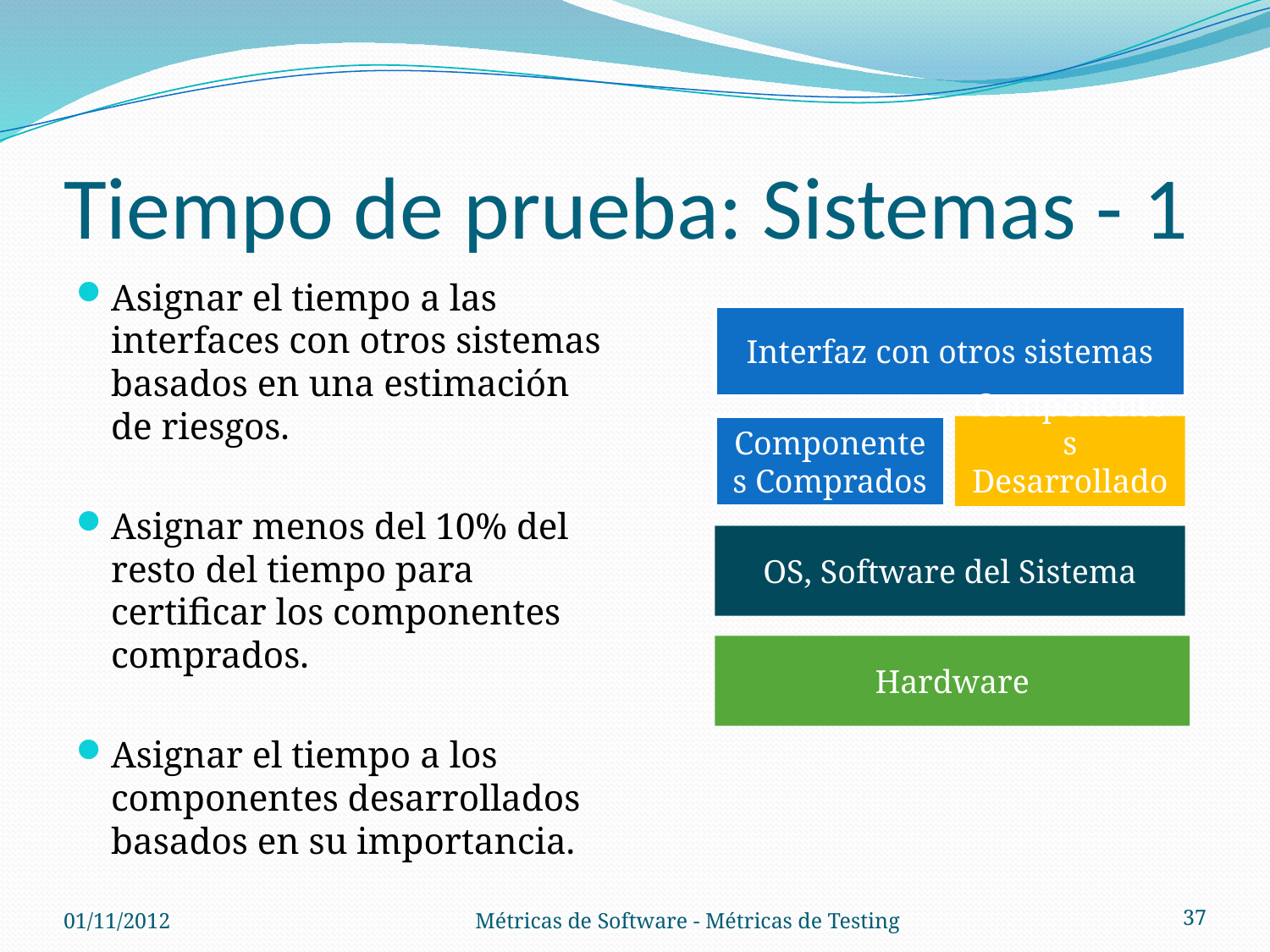

# Tiempo de prueba: Sistemas - 1
Asignar el tiempo a las interfaces con otros sistemas basados en una estimación de riesgos.

Asignar menos del 10% del resto del tiempo para certificar los componentes comprados.

Asignar el tiempo a los componentes desarrollados basados en su importancia.
Interfaz con otros sistemas
Componentes Comprados
Componentes Desarrollados
OS, Software del Sistema
Hardware
01/11/2012
37
Métricas de Software - Métricas de Testing